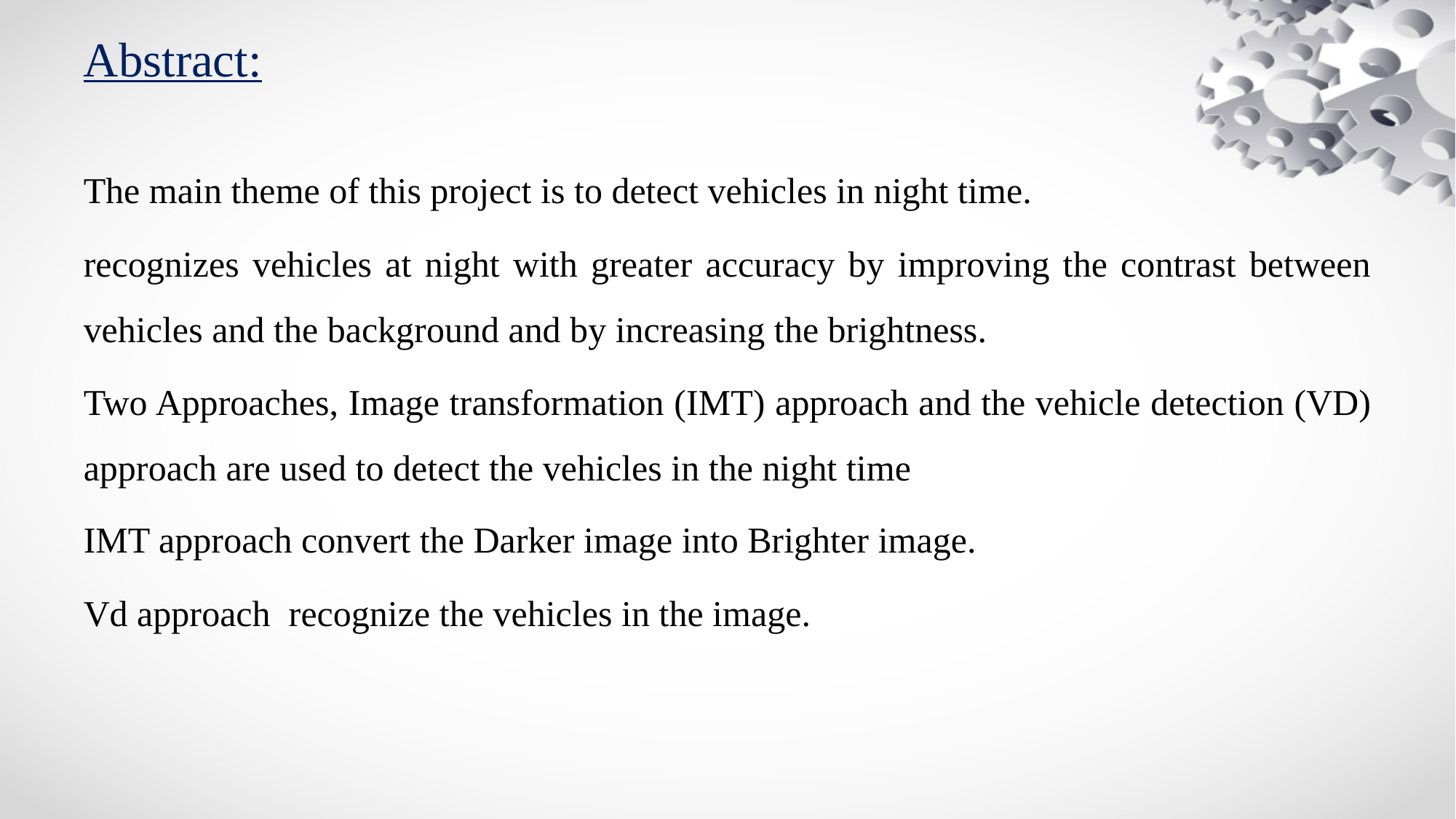

The main theme of this project is to detect vehicles in night time.
recognizes vehicles at night with greater accuracy by improving the contrast between vehicles and the background and by increasing the brightness.
Two Approaches, Image transformation (IMT) approach and the vehicle detection (VD) approach are used to detect the vehicles in the night time
IMT approach convert the Darker image into Brighter image.
Vd approach  recognize the vehicles in the image.
# Abstract: